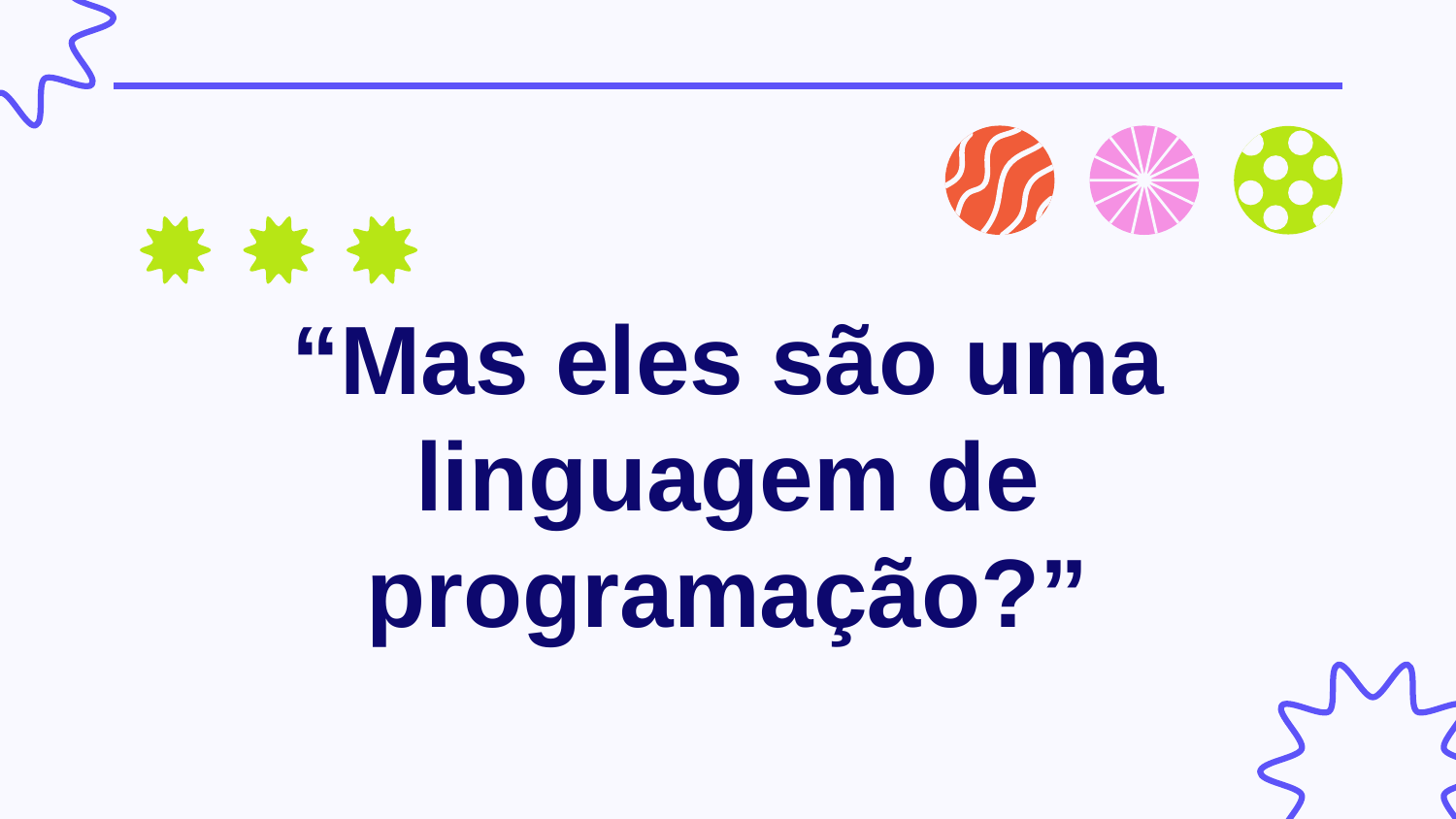

# “Mas eles são uma linguagem de programação?”